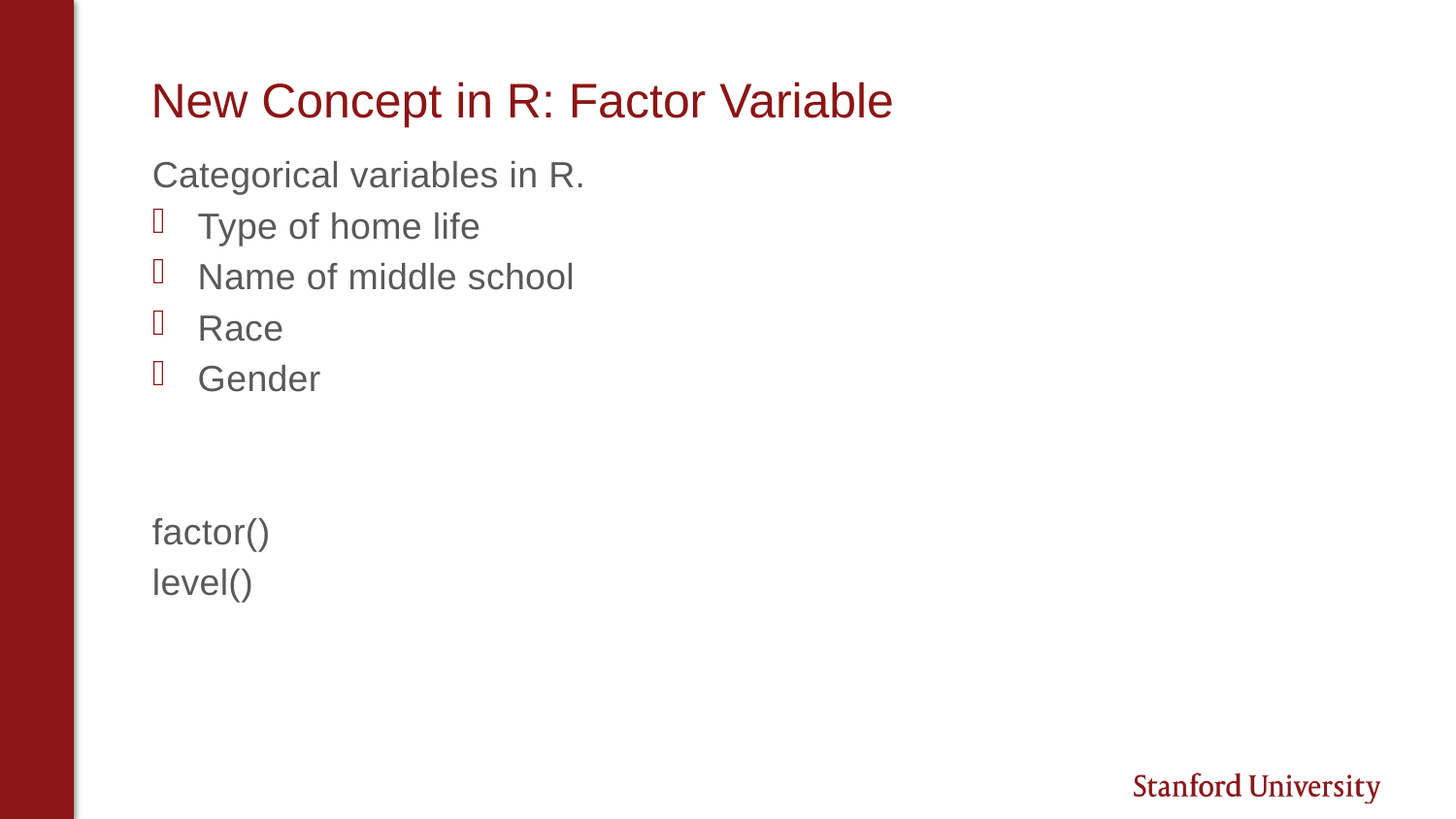

# New Concept in R: Factor Variable
Categorical variables in R.
Type of home life
Name of middle school
Race
Gender

factor()
level()